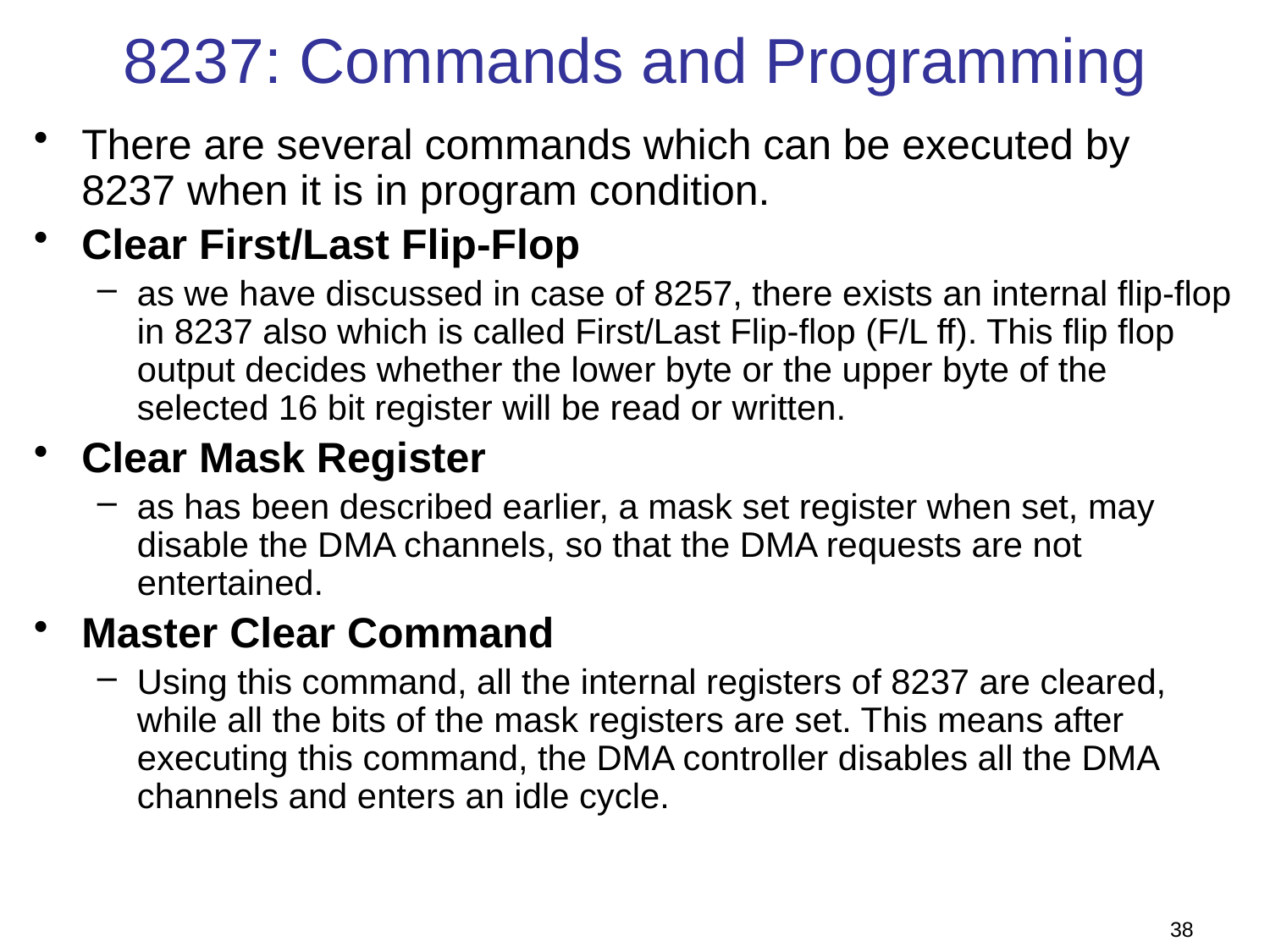

# 8237: Commands and Programming
There are several commands which can be executed by 8237 when it is in program condition.
Clear First/Last Flip-Flop
as we have discussed in case of 8257, there exists an internal flip-flop in 8237 also which is called First/Last Flip-flop (F/L ff). This flip flop output decides whether the lower byte or the upper byte of the selected 16 bit register will be read or written.
Clear Mask Register
as has been described earlier, a mask set register when set, may disable the DMA channels, so that the DMA requests are not entertained.
Master Clear Command
Using this command, all the internal registers of 8237 are cleared, while all the bits of the mask registers are set. This means after executing this command, the DMA controller disables all the DMA channels and enters an idle cycle.
38